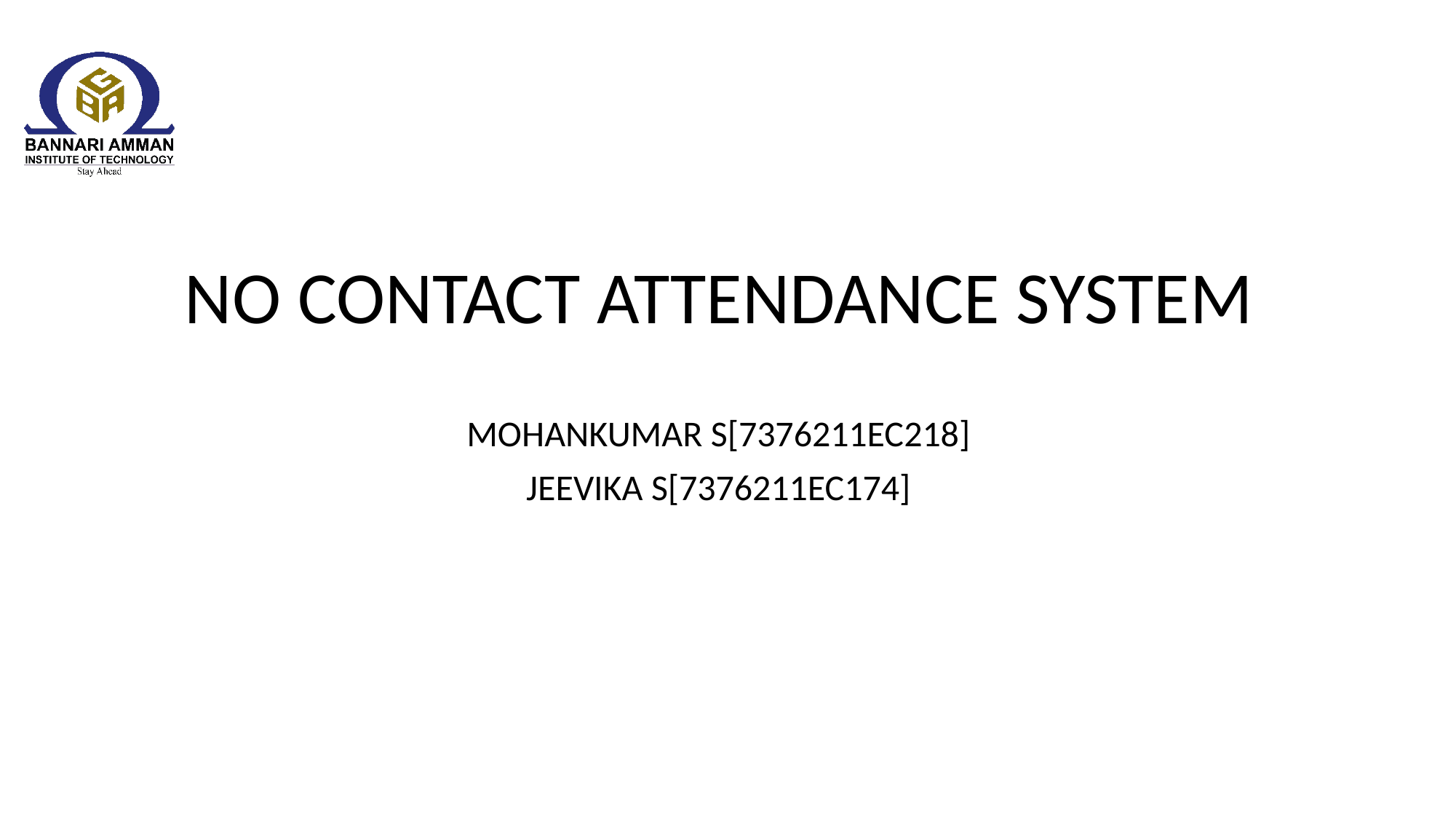

# NO CONTACT ATTENDANCE SYSTEM
MOHANKUMAR S[7376211EC218]
JEEVIKA S[7376211EC174]